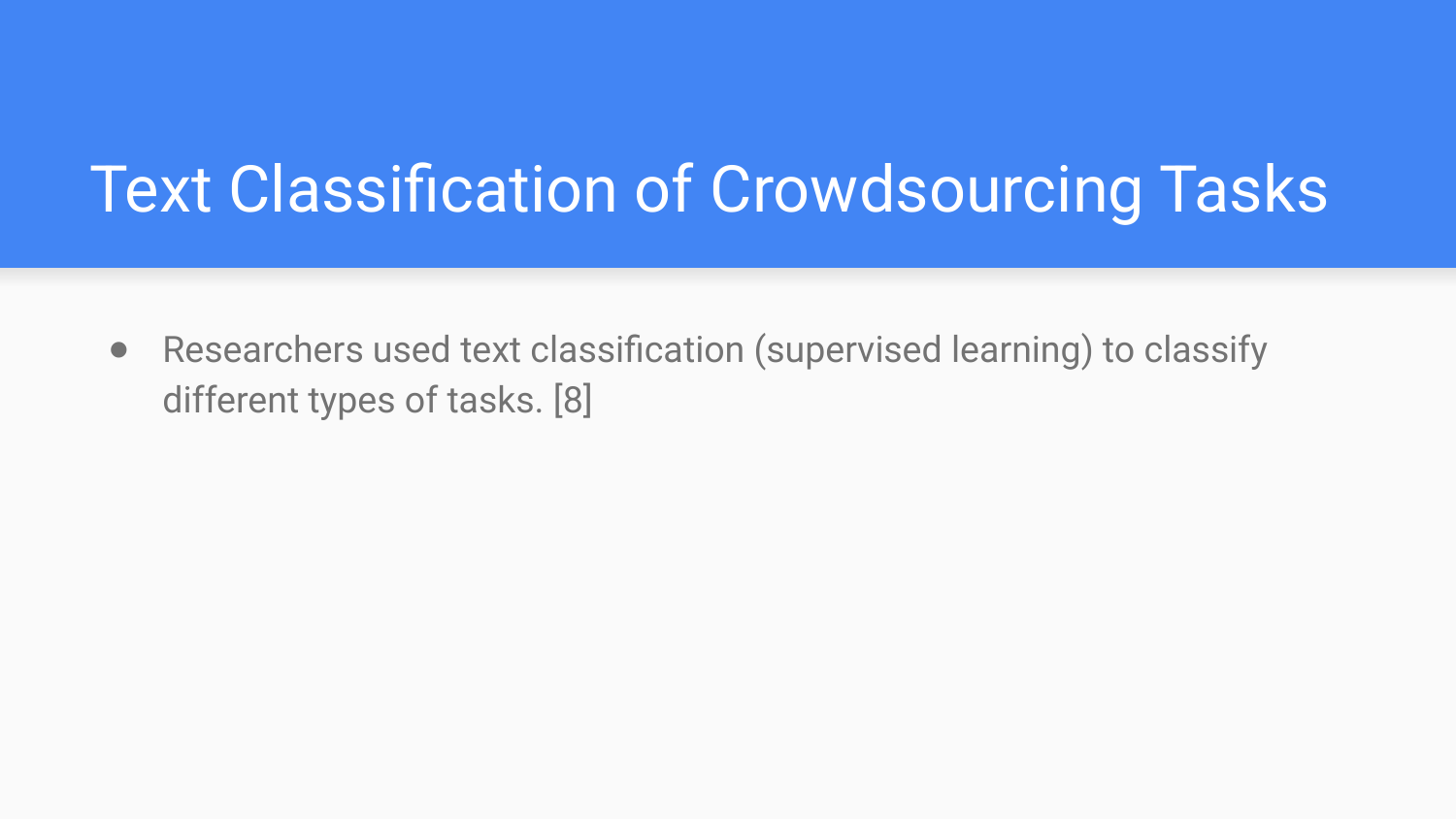

# Text Classification of Crowdsourcing Tasks
Researchers used text classification (supervised learning) to classify different types of tasks. [8]